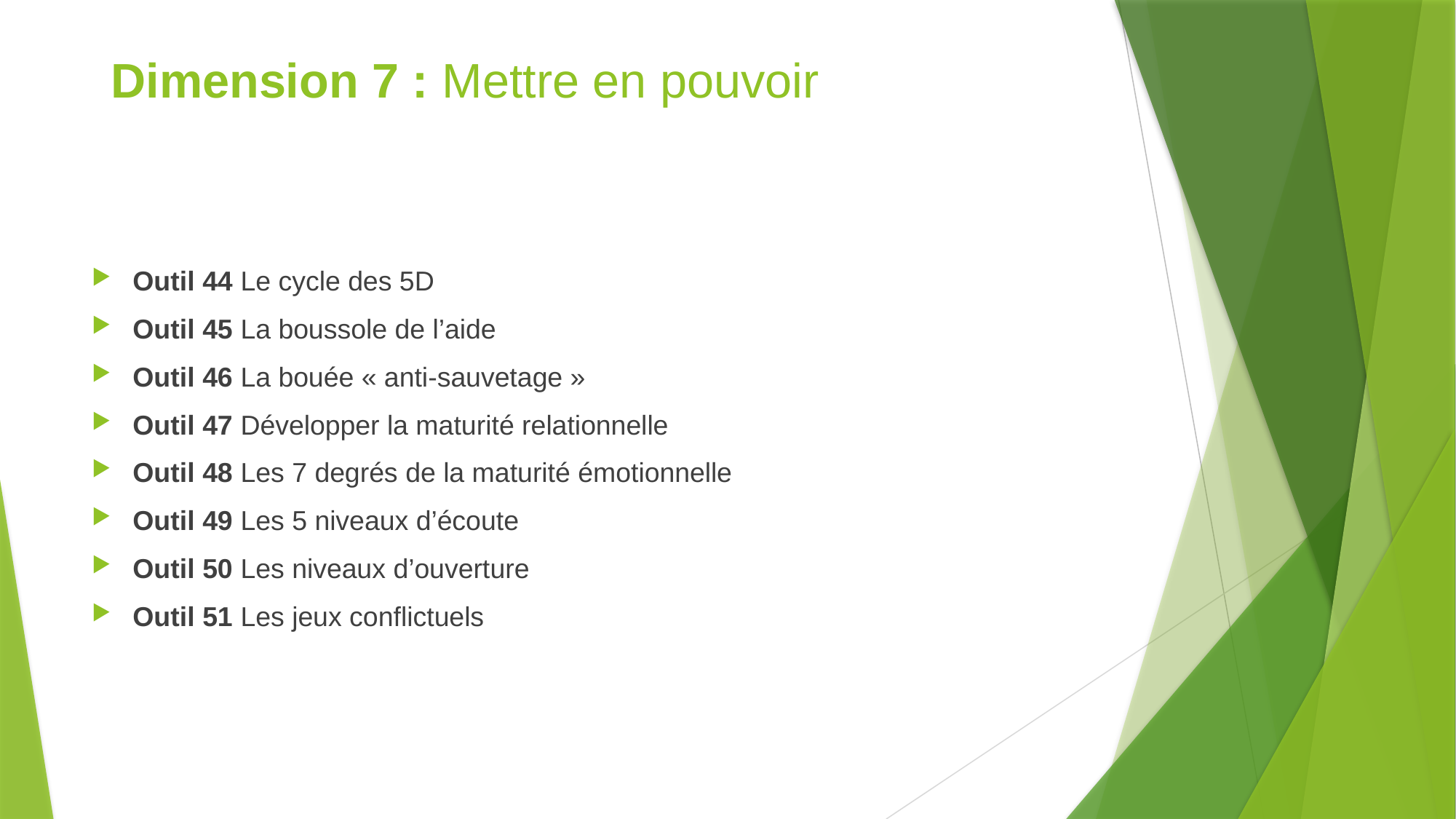

# Dimension 7 : Mettre en pouvoir
Outil 44 Le cycle des 5D
Outil 45 La boussole de l’aide
Outil 46 La bouée « anti-sauvetage »
Outil 47 Développer la maturité relationnelle
Outil 48 Les 7 degrés de la maturité émotionnelle
Outil 49 Les 5 niveaux d’écoute
Outil 50 Les niveaux d’ouverture
Outil 51 Les jeux conflictuels